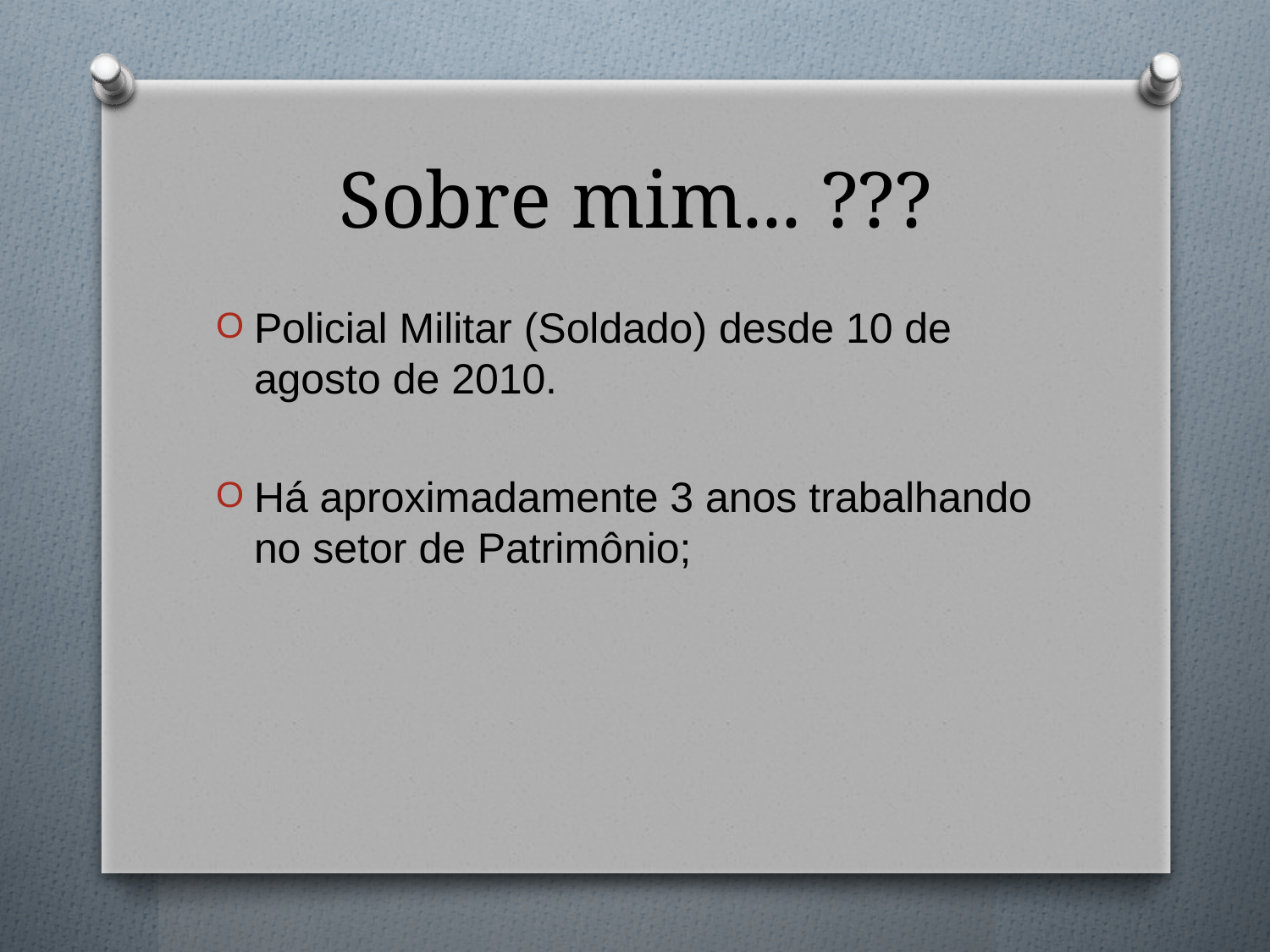

# Sobre mim... ???
Policial Militar (Soldado) desde 10 de agosto de 2010.

Há aproximadamente 3 anos trabalhando no setor de Patrimônio;